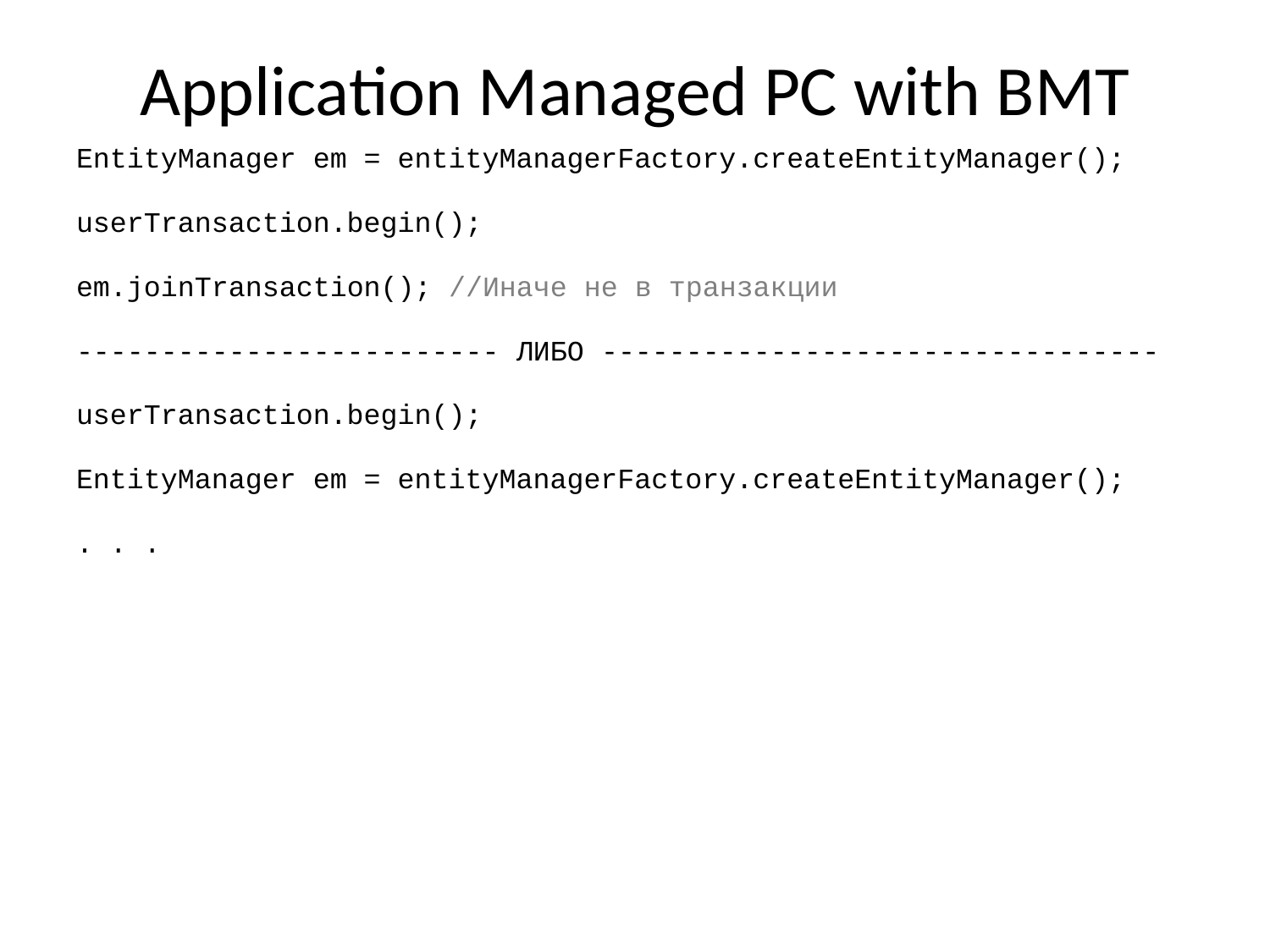

# Application Managed PC with BMT
EntityManager em = entityManagerFactory.createEntityManager();

userTransaction.begin();

em.joinTransaction(); //Иначе не в транзакции

------------------------- ЛИБО ---------------------------------

userTransaction.begin();

EntityManager em = entityManagerFactory.createEntityManager();

. . .